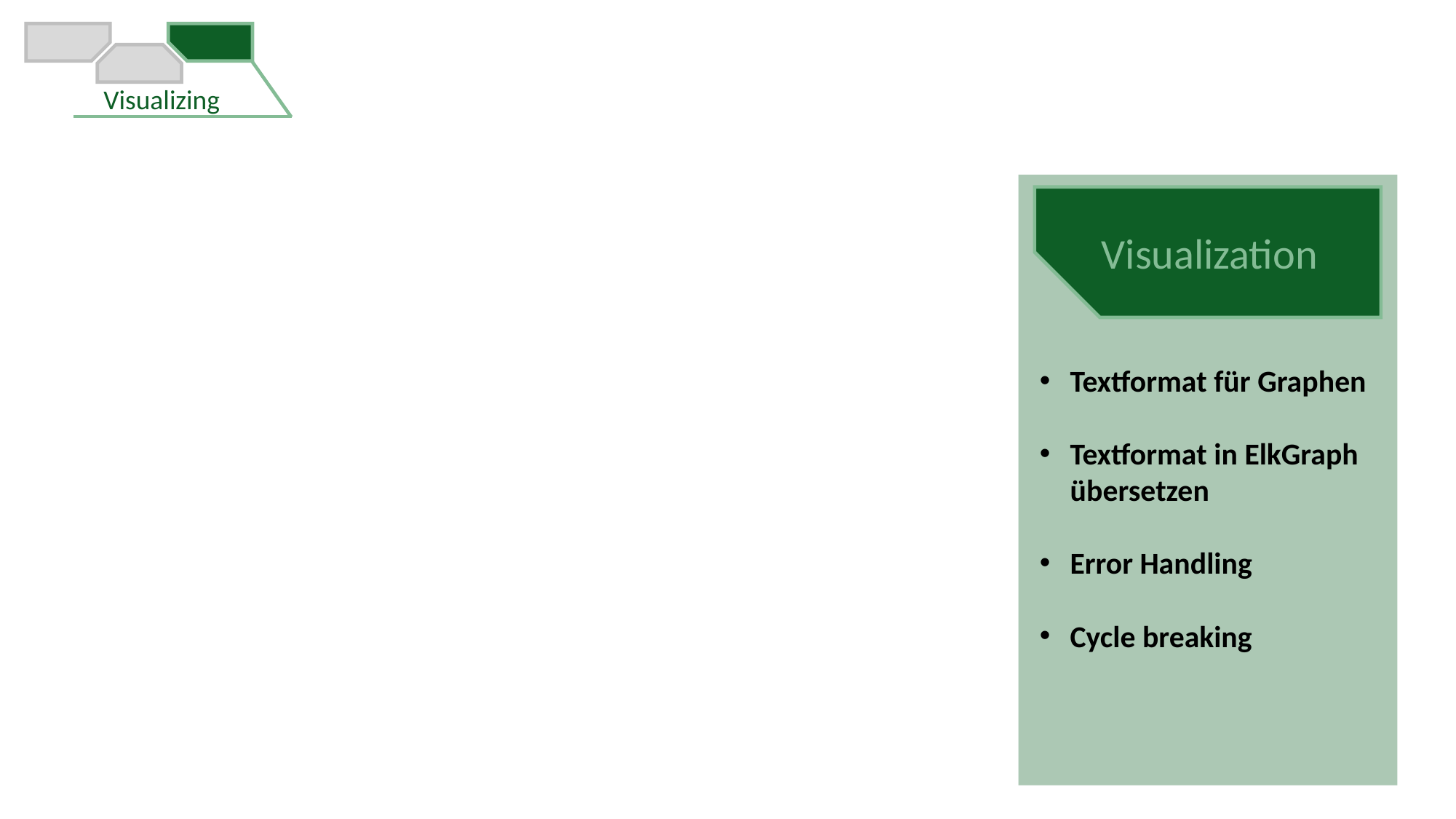

Visualizing

Textformat für Graphen

Textformat in ElkGraph übersetzen

Error Handling

Cycle breaking

Visualization